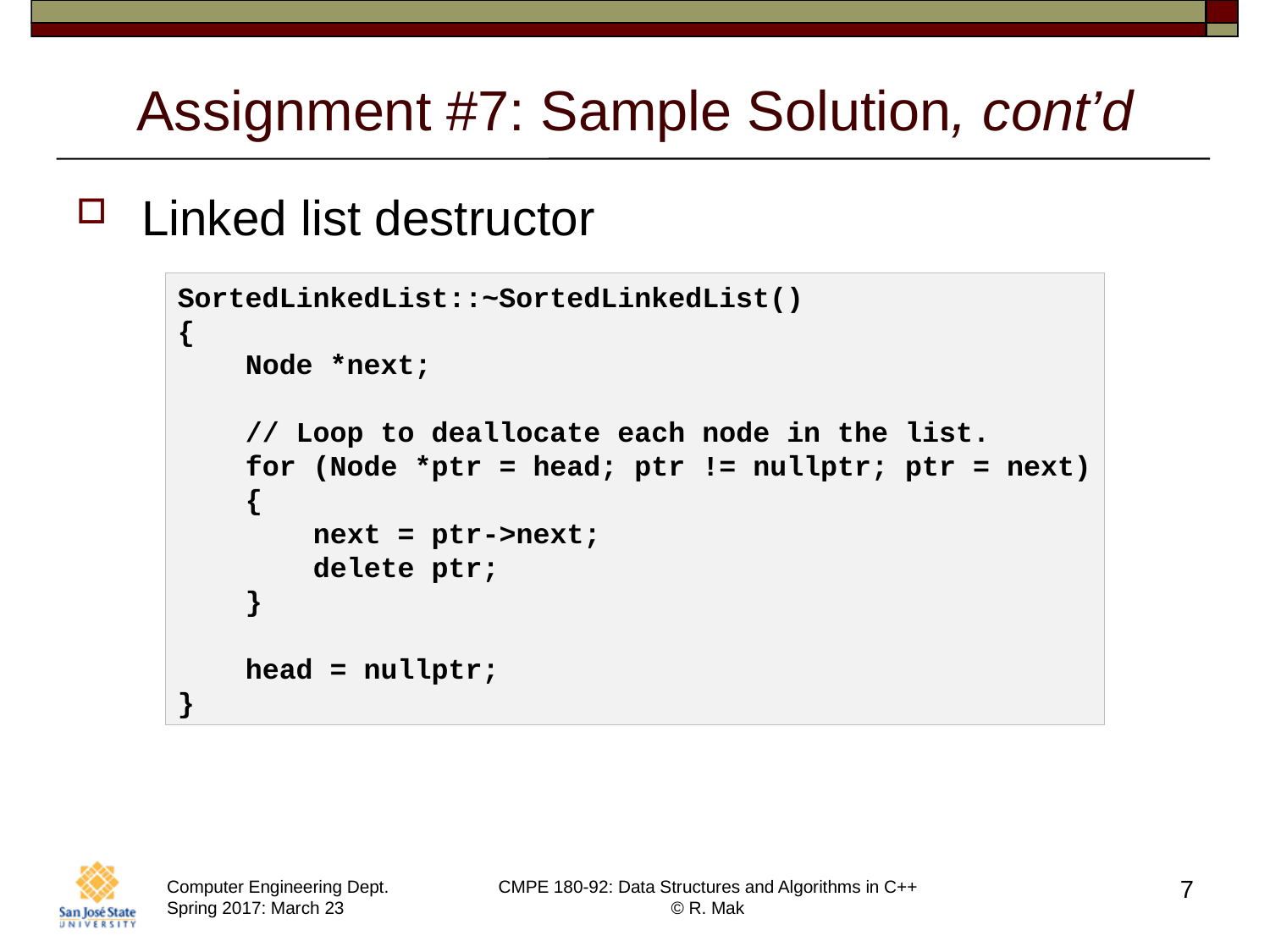

# Assignment #7: Sample Solution, cont’d
Linked list destructor
SortedLinkedList::~SortedLinkedList()
{
    Node *next;
    // Loop to deallocate each node in the list.
    for (Node *ptr = head; ptr != nullptr; ptr = next)
    {
        next = ptr->next;
        delete ptr;
    }
    head = nullptr;
}
7